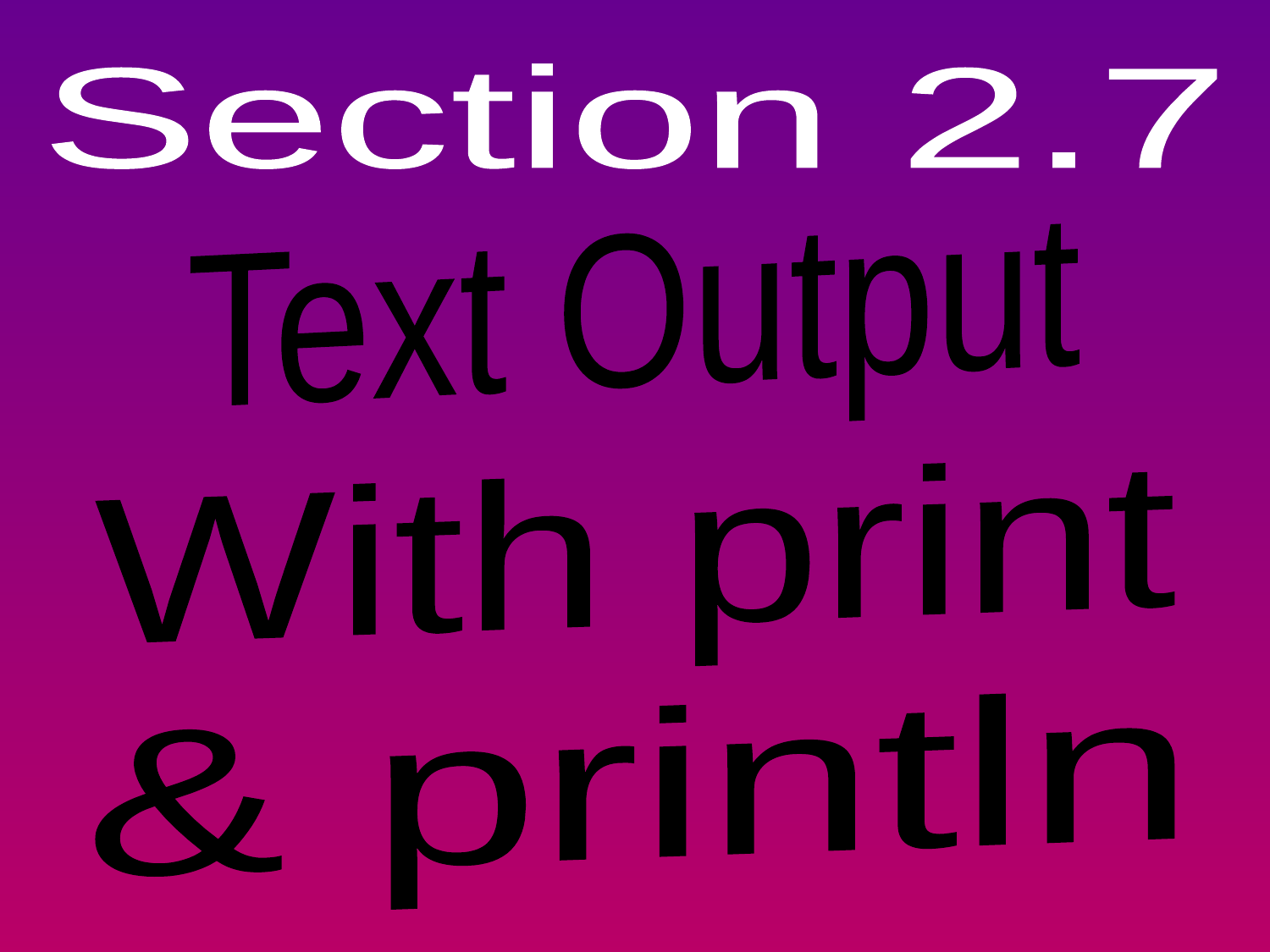

Section 2.7
Text Output
With print
& println